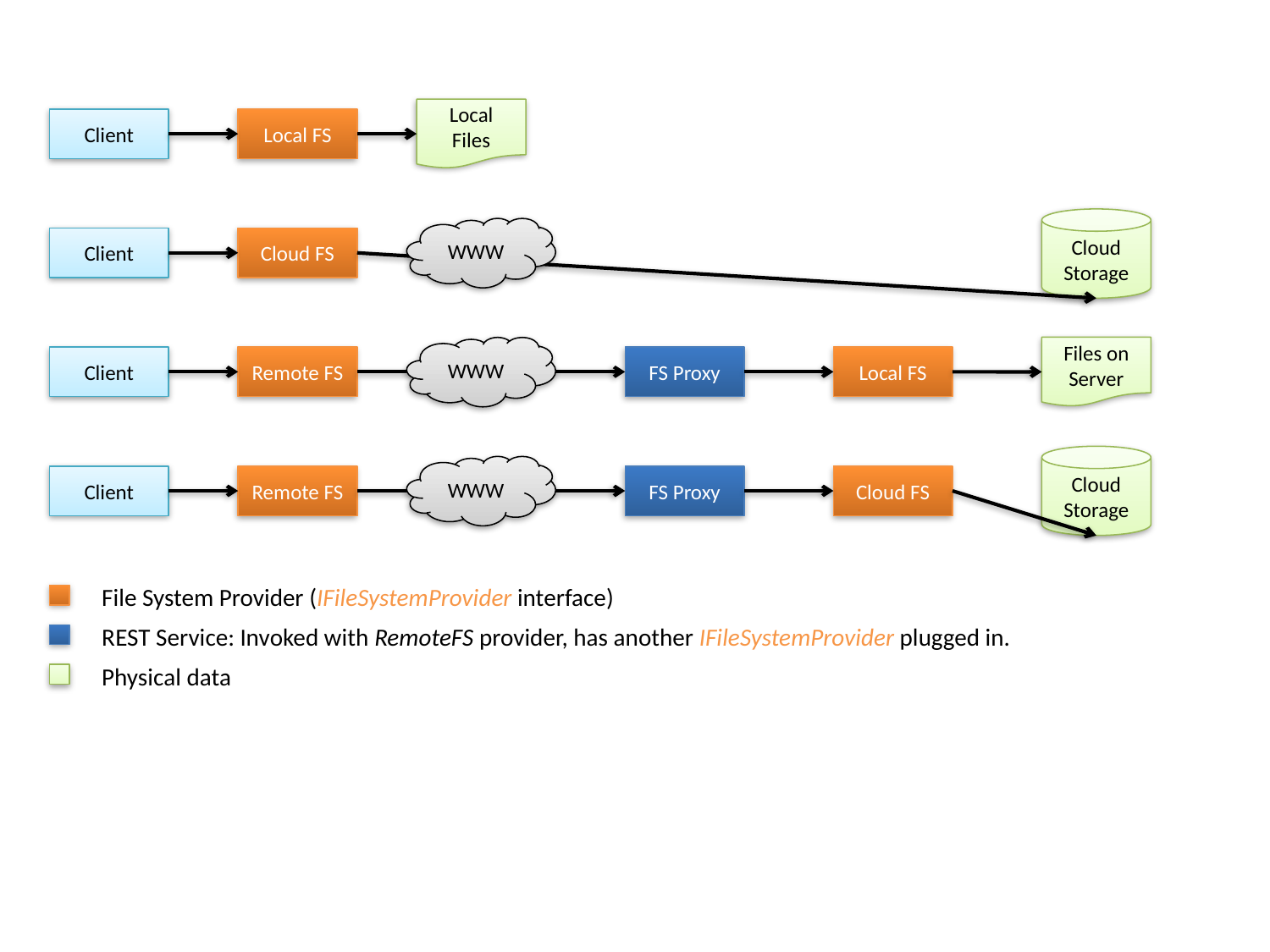

Local Files
Client
Local FS
Cloud Storage
WWW
Client
Cloud FS
WWW
Files on Server
Client
Remote FS
FS Proxy
Local FS
Cloud Storage
WWW
Client
Remote FS
FS Proxy
Cloud FS
File System Provider (IFileSystemProvider interface)

REST Service: Invoked with RemoteFS provider, has another IFileSystemProvider plugged in.

Physical data